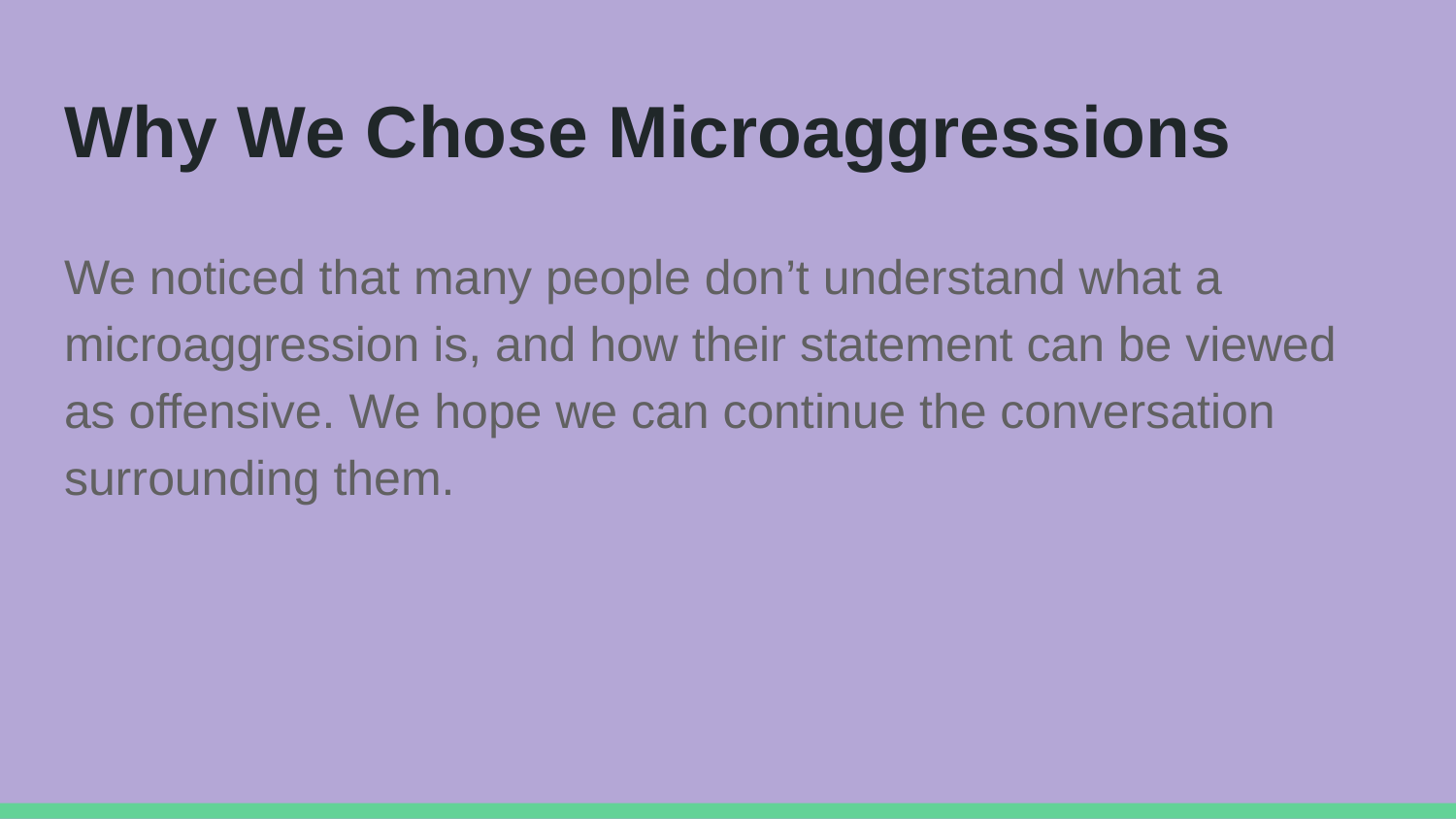

# Why We Chose Microaggressions
We noticed that many people don’t understand what a microaggression is, and how their statement can be viewed as offensive. We hope we can continue the conversation surrounding them.